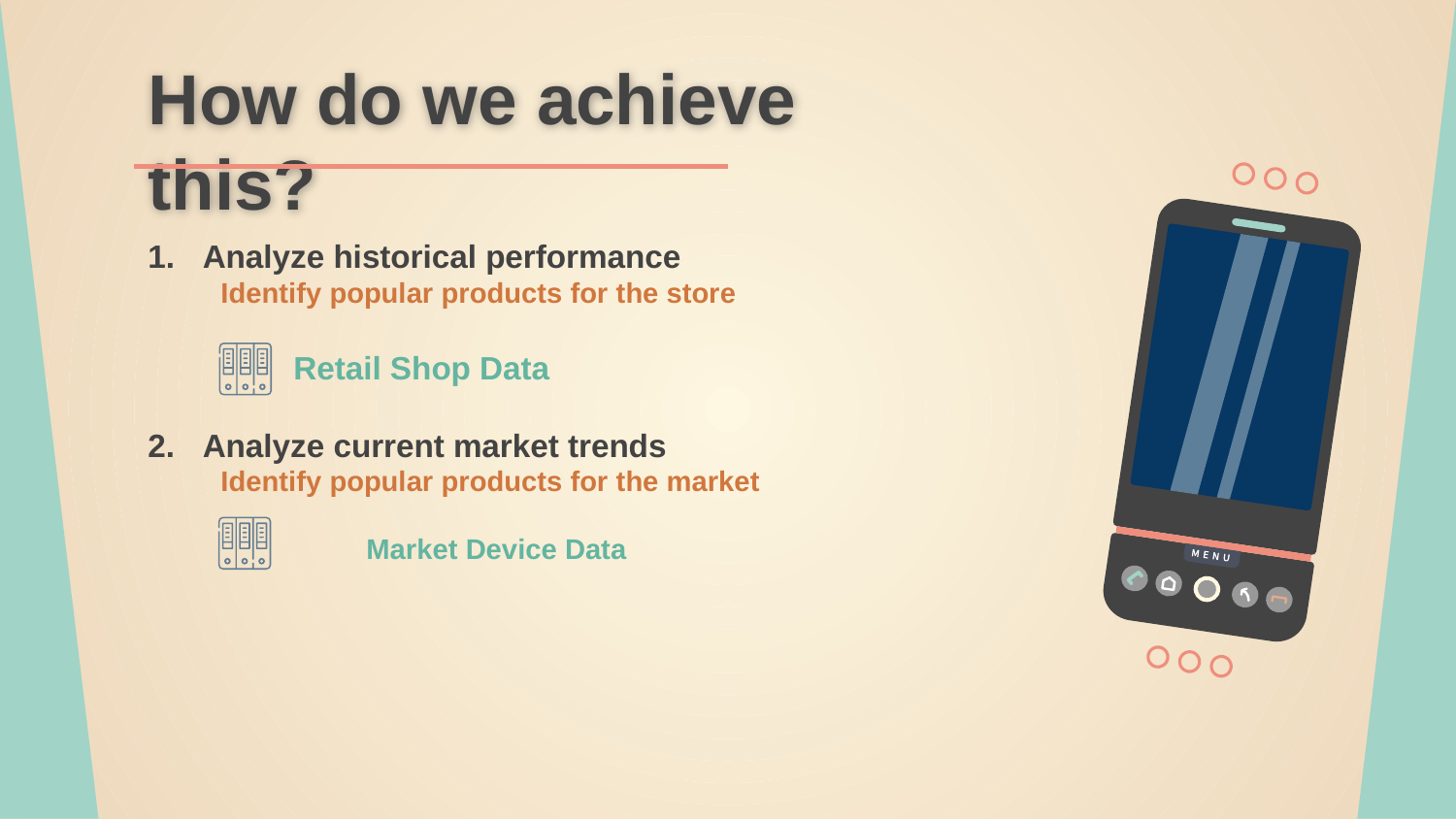

# How do we achieve this?

Analyze historical performance
Identify popular products for the store

	Retail Shop Data

Analyze current market trends
Identify popular products for the market

	Market Device Data